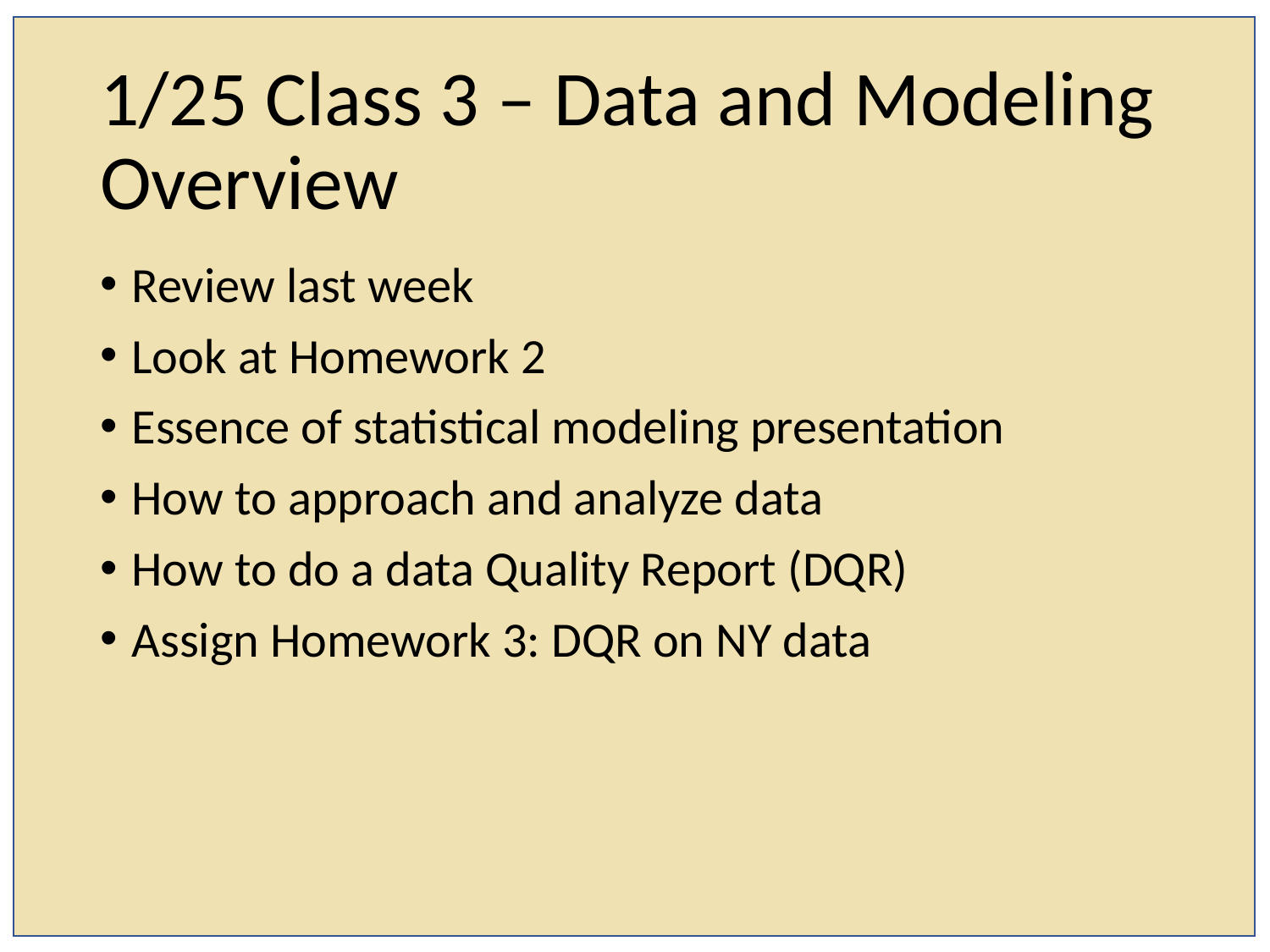

# 1/25 Class 3 – Data and Modeling Overview
Review last week
Look at Homework 2
Essence of statistical modeling presentation
How to approach and analyze data
How to do a data Quality Report (DQR)
Assign Homework 3: DQR on NY data
32